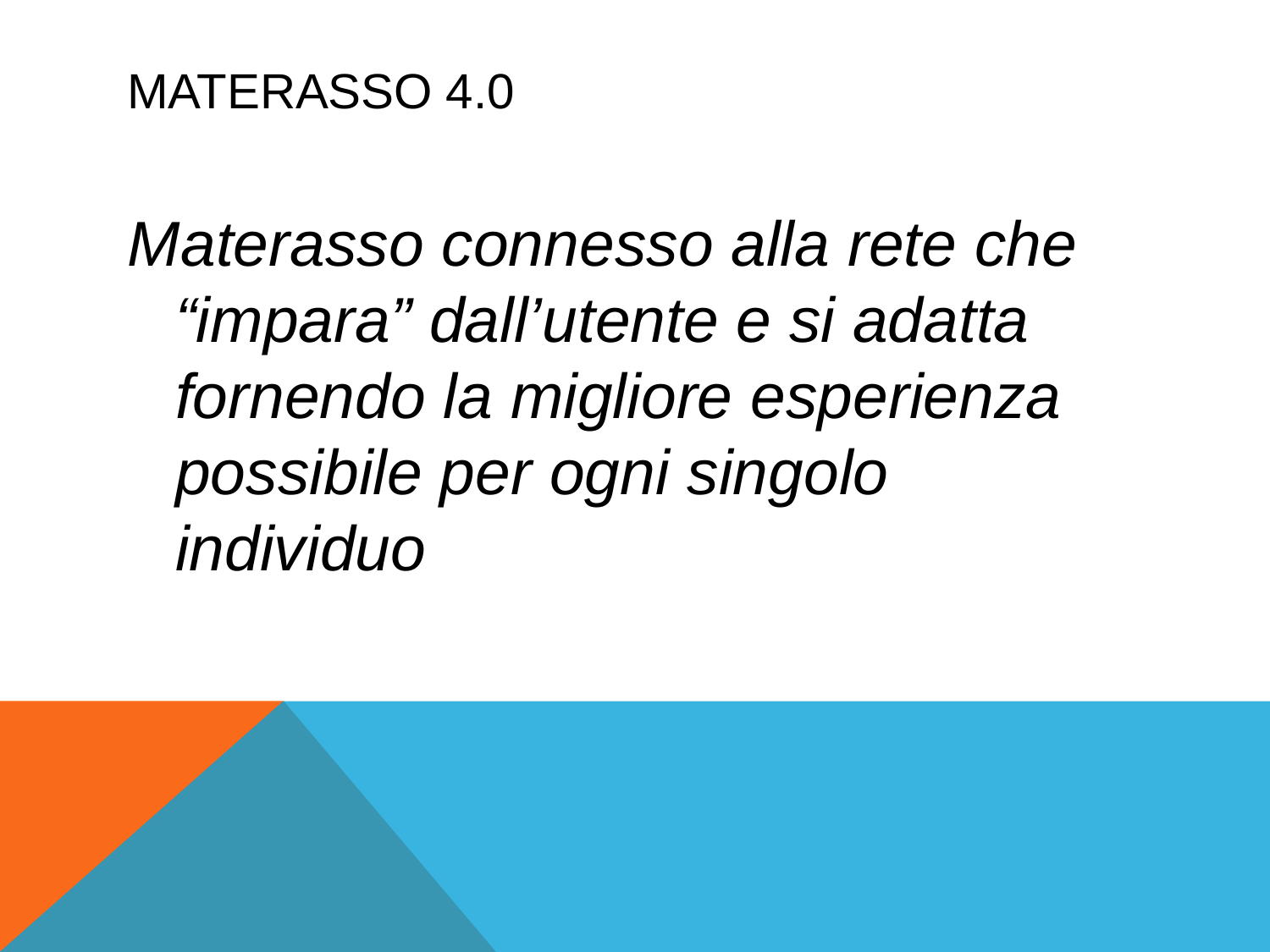

# Materasso 4.0
Materasso connesso alla rete che “impara” dall’utente e si adatta fornendo la migliore esperienza possibile per ogni singolo individuo